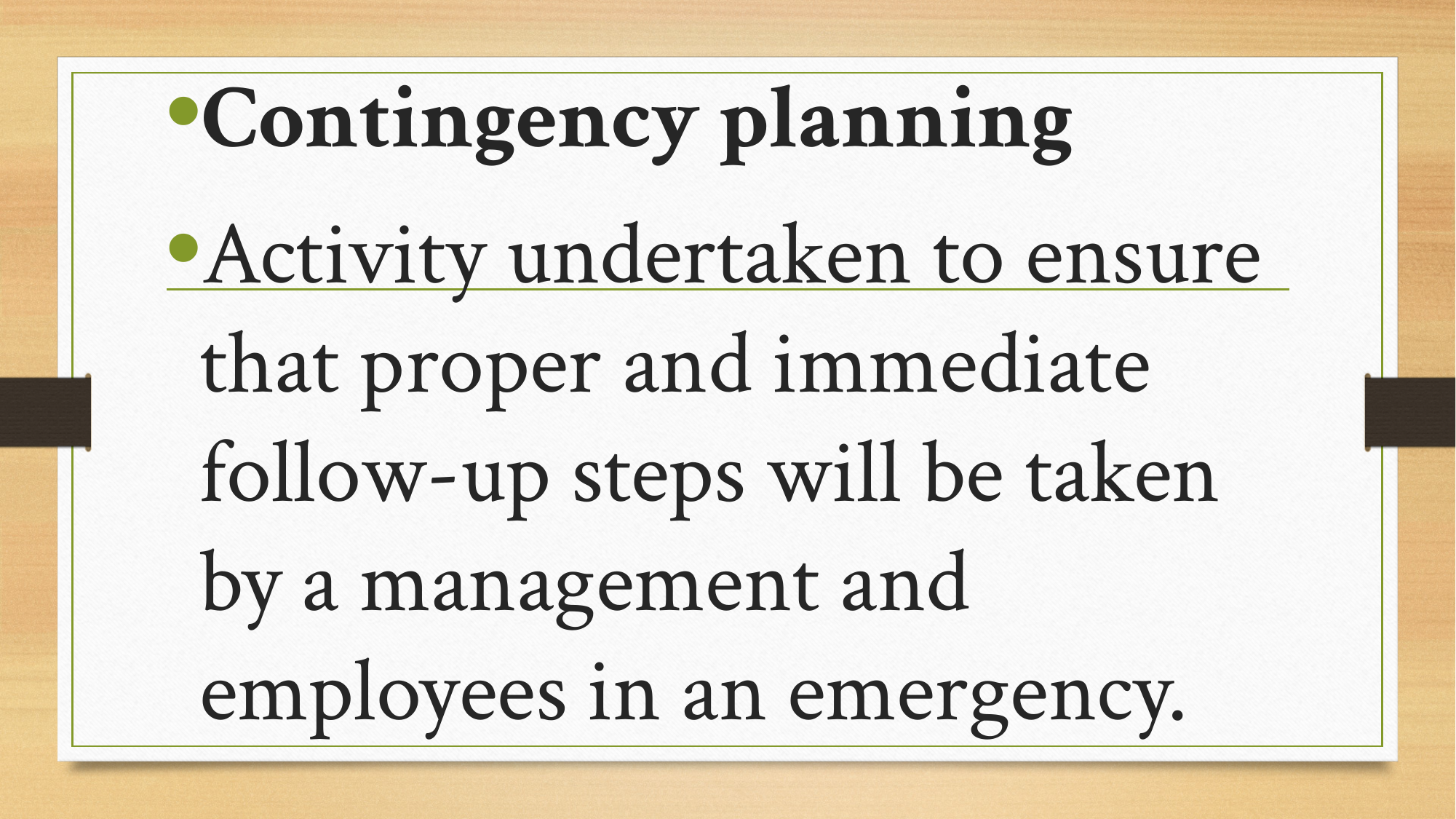

Contingency planning
Activity undertaken to ensure that proper and immediate follow-up steps will be taken by a management and employees in an emergency.